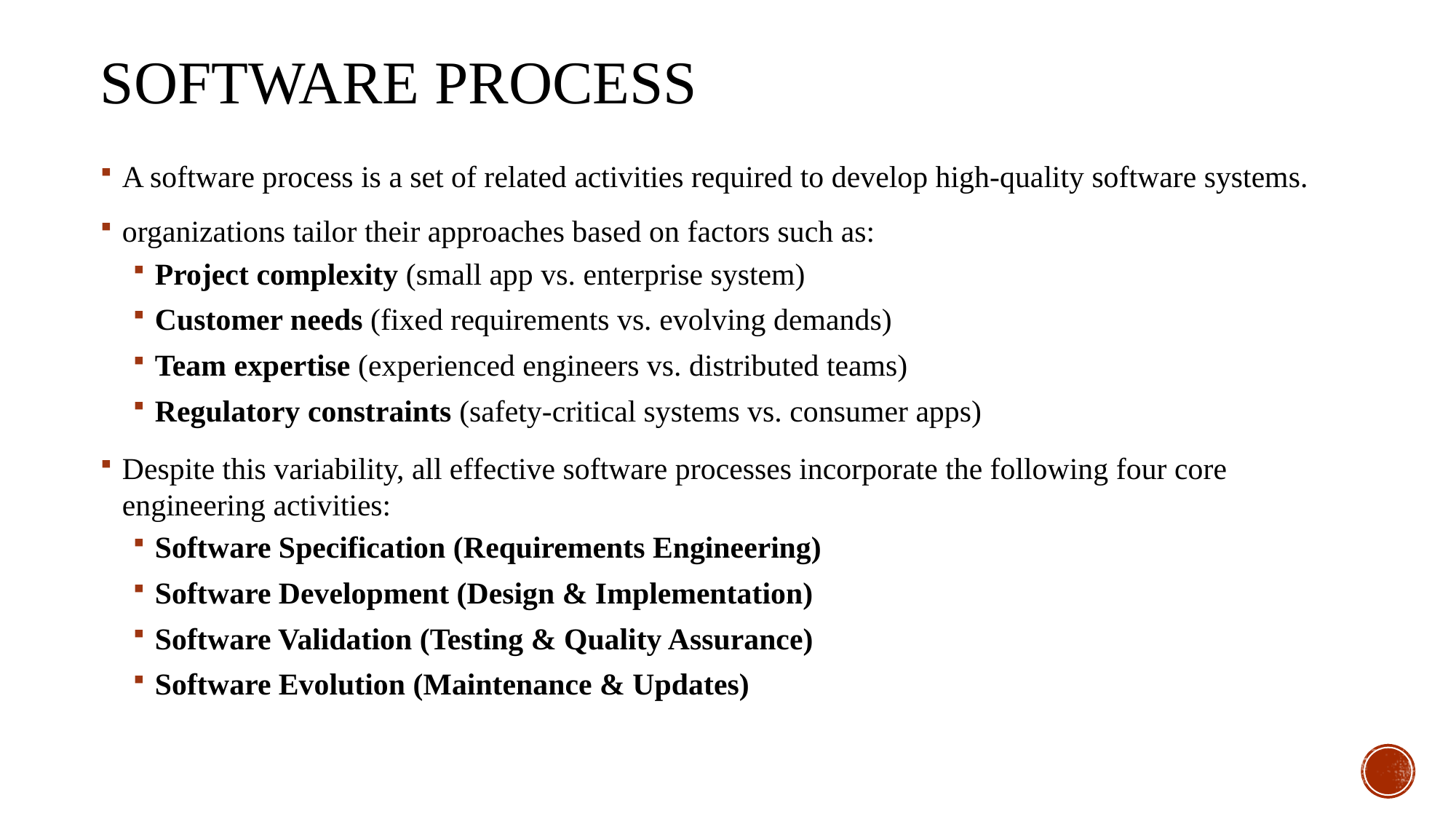

# Software process
A software process is a set of related activities required to develop high-quality software systems.
organizations tailor their approaches based on factors such as:
Project complexity (small app vs. enterprise system)
Customer needs (fixed requirements vs. evolving demands)
Team expertise (experienced engineers vs. distributed teams)
Regulatory constraints (safety-critical systems vs. consumer apps)
Despite this variability, all effective software processes incorporate the following four core engineering activities:
Software Specification (Requirements Engineering)
Software Development (Design & Implementation)
Software Validation (Testing & Quality Assurance)
Software Evolution (Maintenance & Updates)